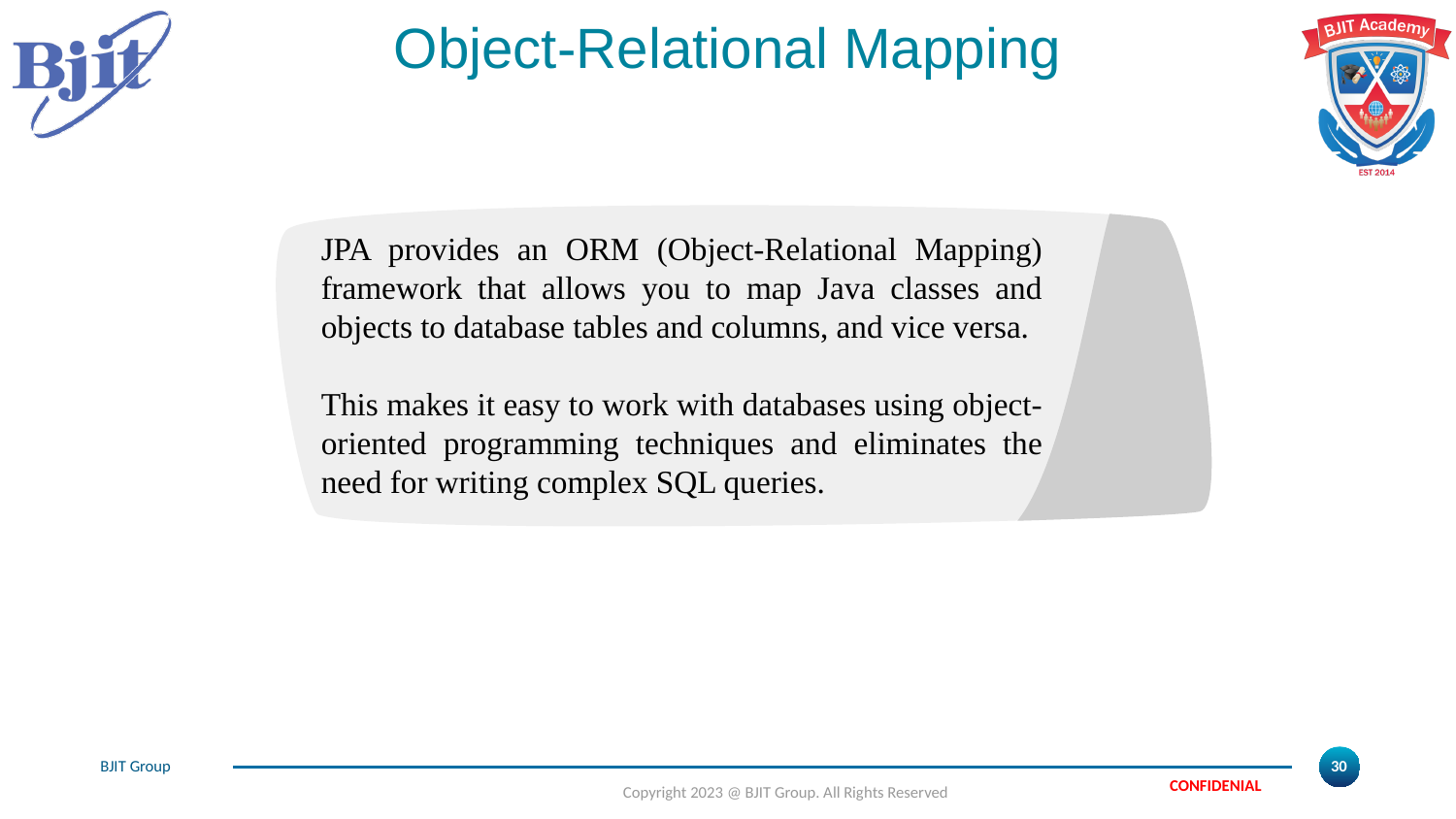

# Object-Relational Mapping

JPA provides an ORM (Object-Relational Mapping) framework that allows you to map Java classes and objects to database tables and columns, and vice versa.

This makes it easy to work with databases using object-oriented programming techniques and eliminates the need for writing complex SQL queries.